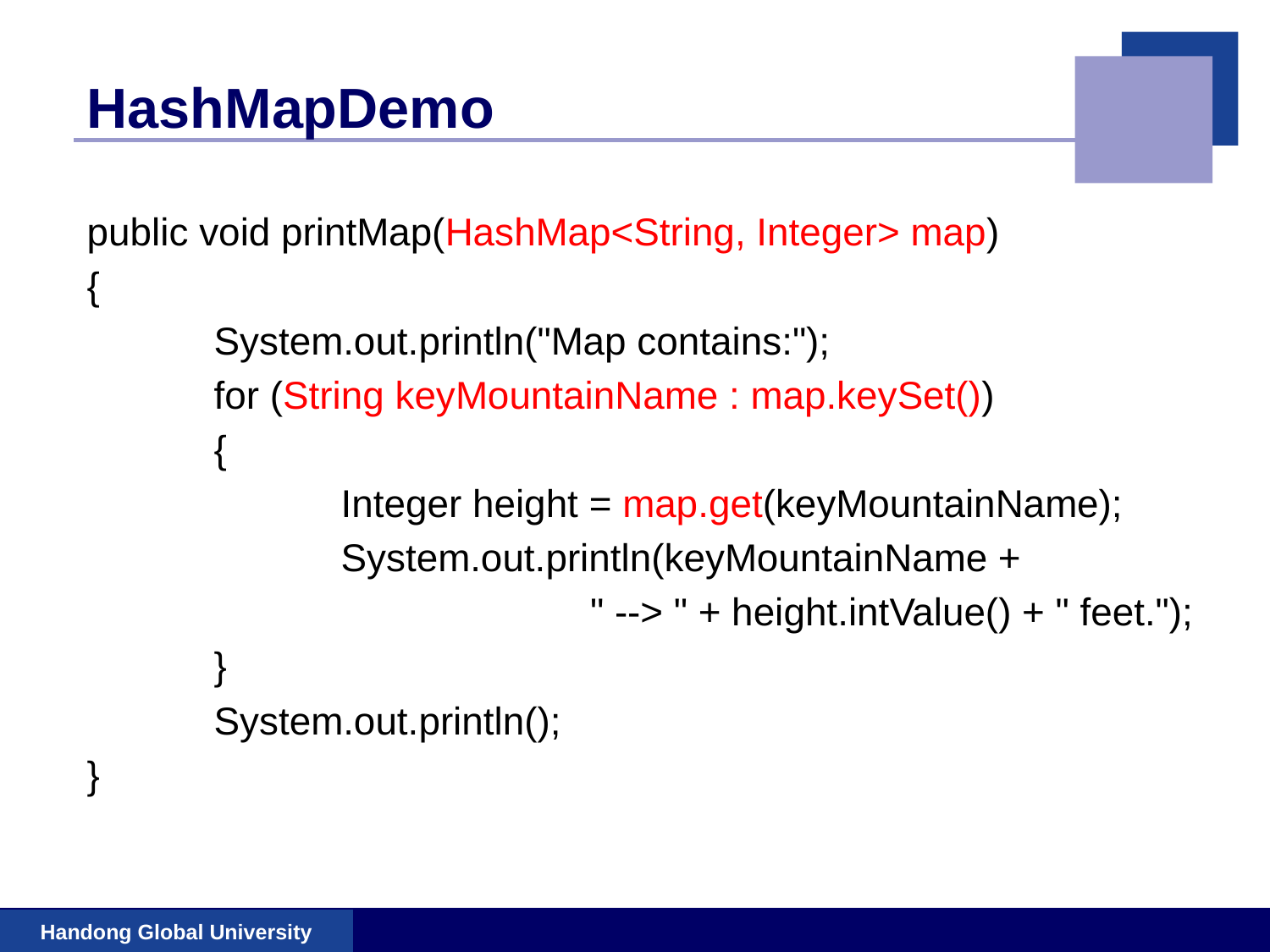

# HashMapDemo
public void printMap(HashMap<String, Integer> map)
{
	System.out.println("Map contains:");
	for (String keyMountainName : map.keySet())
	{
		Integer height = map.get(keyMountainName);
		System.out.println(keyMountainName +
                 	" --> " + height.intValue() + " feet.");
	}
	System.out.println();
}